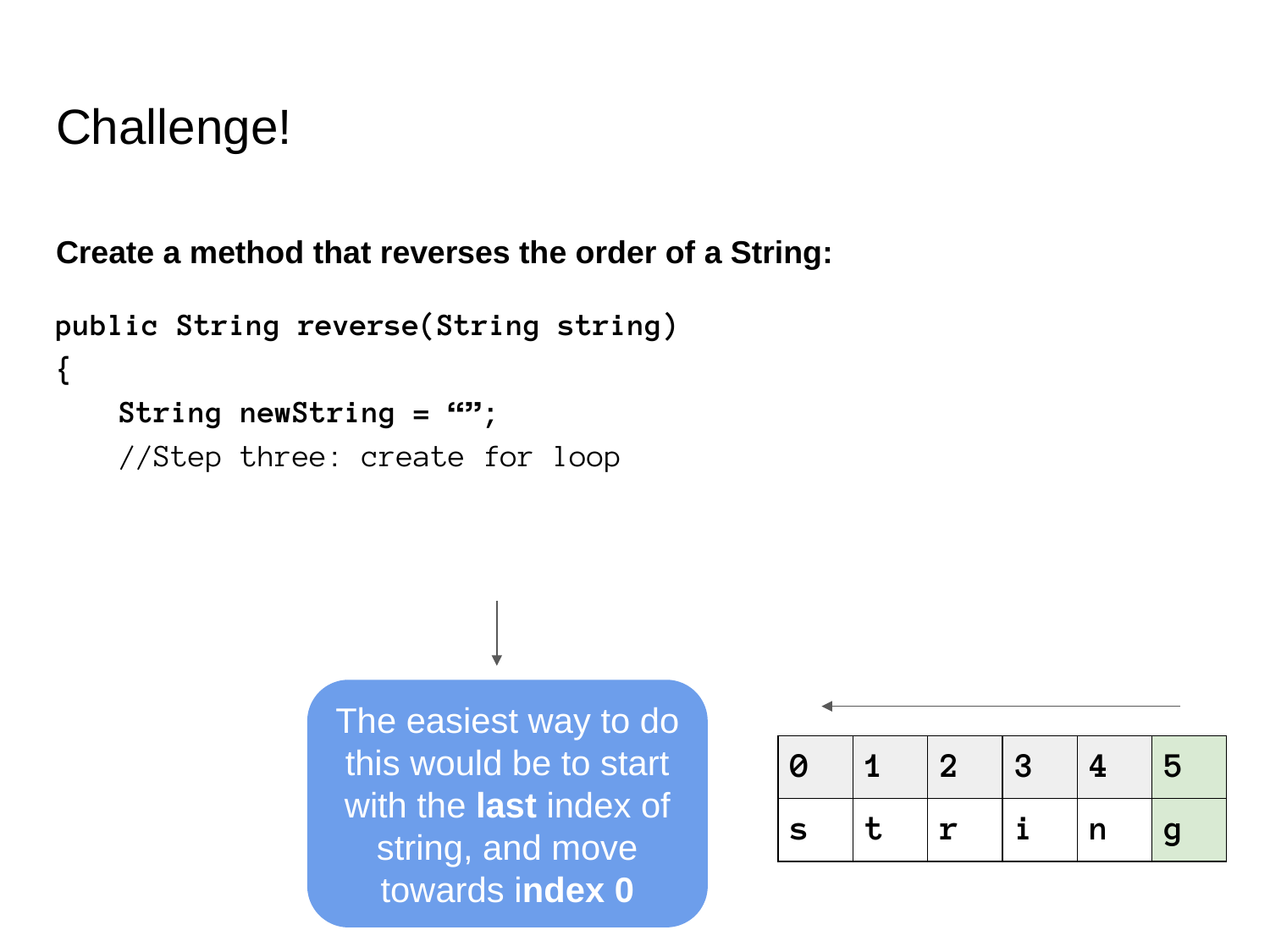

# Challenge!
Create a method that reverses the order of a String:
public String reverse(String string)
{
String newString = “”;
//Step three: create for loop

The easiest way to do this would be to start with the last index of string, and move towards index 0
| 0 | 1 | 2 | 3 | 4 | 5 |
| --- | --- | --- | --- | --- | --- |
| s | t | r | i | n | g |